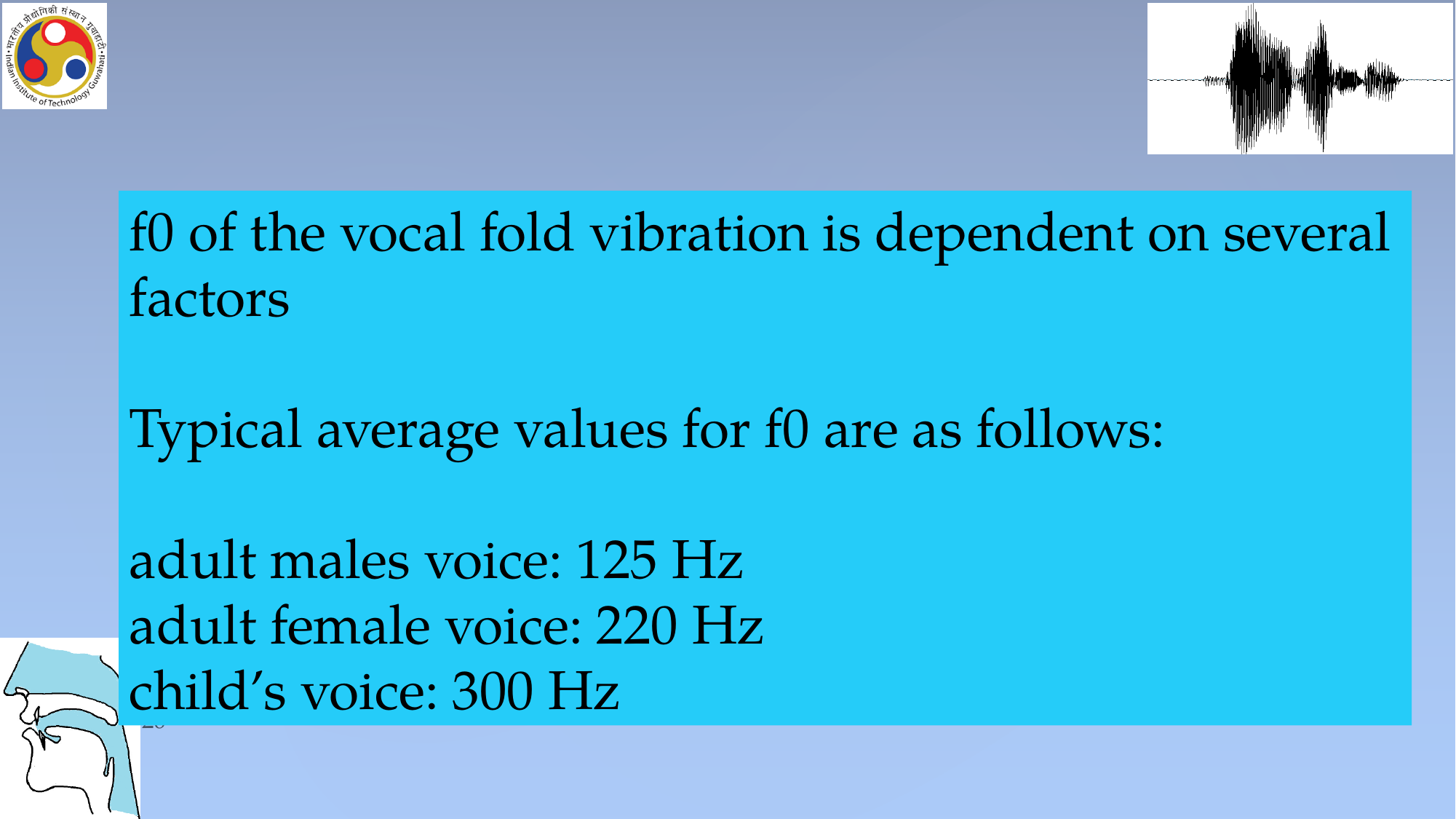

f0 of the vocal fold vibration is dependent on several factors

Typical average values for f0 are as follows:

adult males voice: 125 Hz
adult female voice: 220 Hz
child’s voice: 300 Hz
26